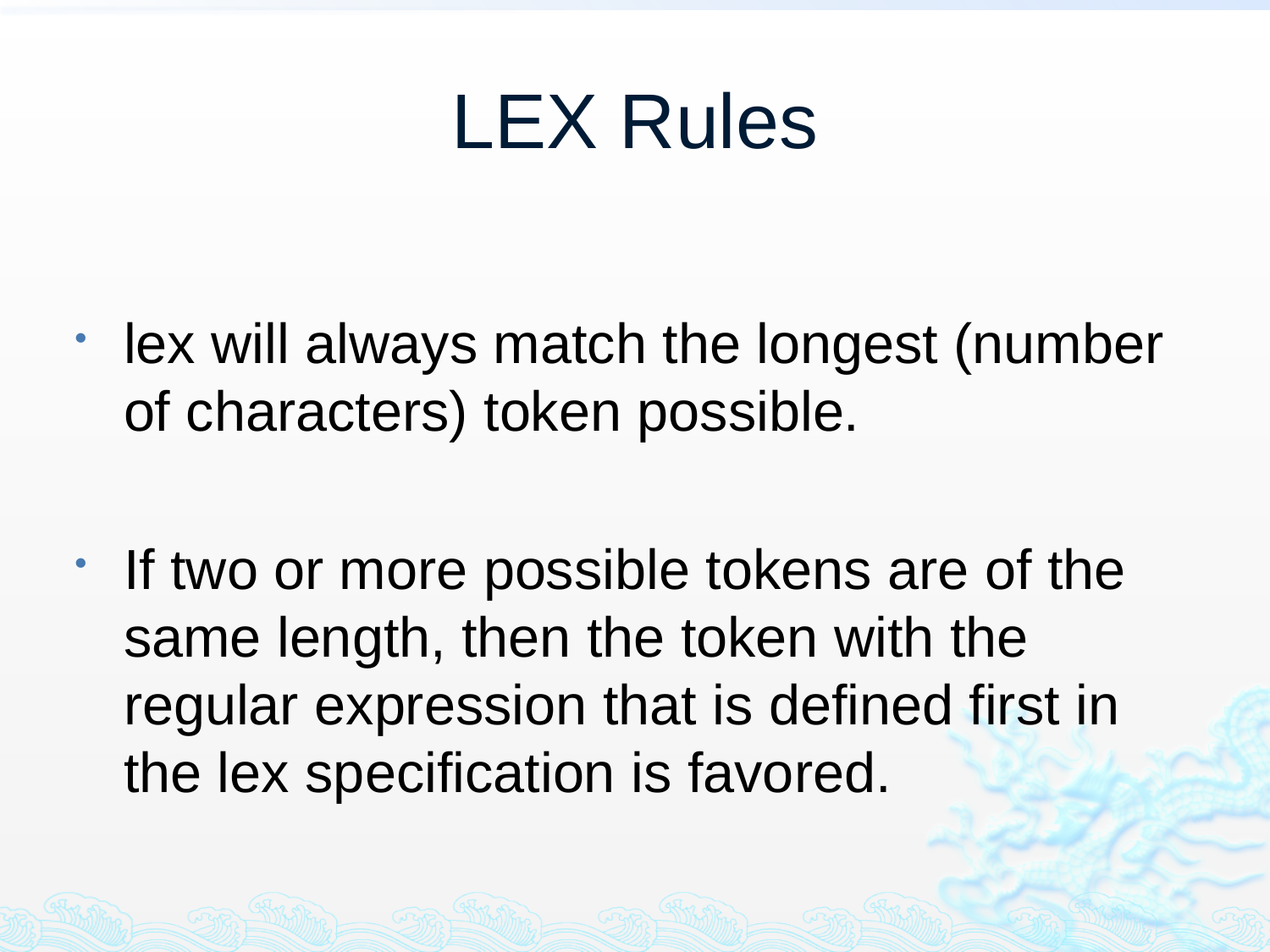

# LEX Rules

lex will always match the longest (number of characters) token possible.

If two or more possible tokens are of the same length, then the token with the regular expression that is defined first in the lex specification is favored.